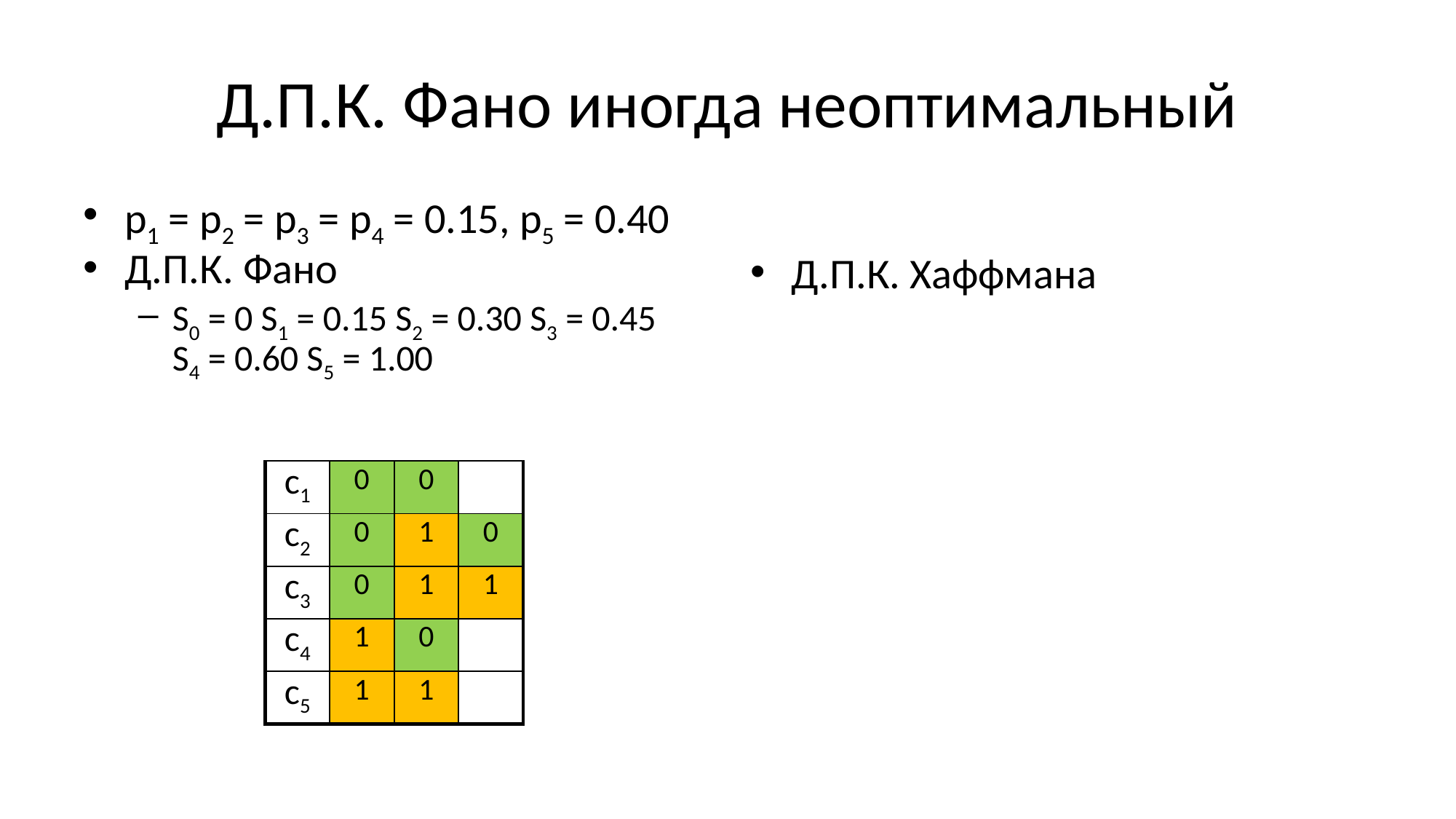

# Д.П.К. Фано иногда неоптимальный
p1 = p2 = p3 = p4 = 0.15, p5 = 0.40
Д.П.К. Фано
S0 = 0 S1 = 0.15 S2 = 0.30 S3 = 0.45
S4 = 0.60 S5 = 1.00
средняя длина кодового слова
2*0.4 + (2+2)*0.15 + (3+3)*0.15 = 2.3

Д.П.К. Хаффмана
средняя длина кодового слова
1*0.4 + (3+3+3+3)*0.15 = 2.2

| с1 | 0 | 0 |  |
| --- | --- | --- | --- |
| с2 | 0 | 1 | 0 |
| с3 | 0 | 1 | 1 |
| с4 | 1 | 0 |  |
| с5 | 1 | 1 |  |